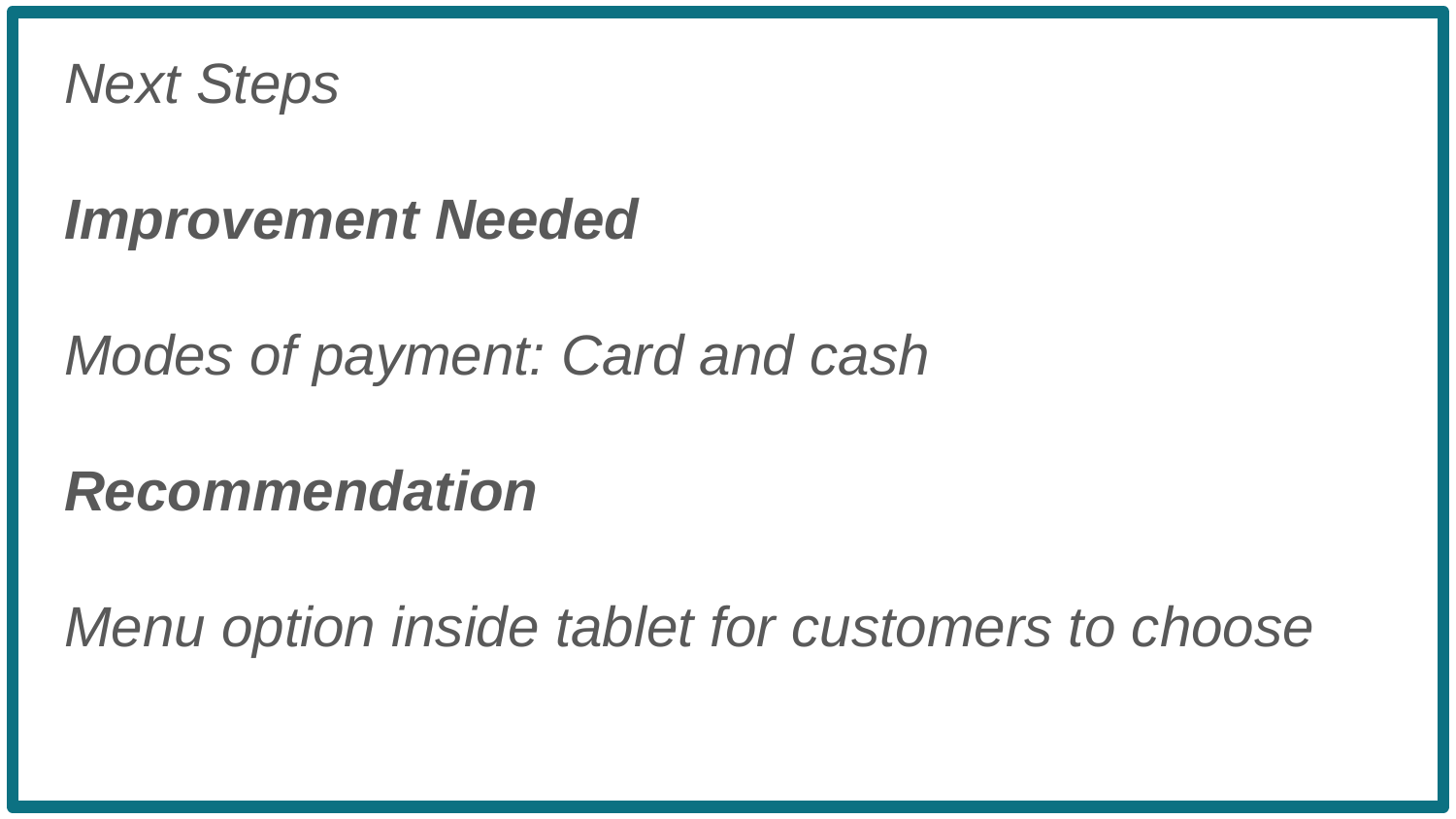

Next Steps

Improvement Needed

Modes of payment: Card and cash

Recommendation

Menu option inside tablet for customers to choose